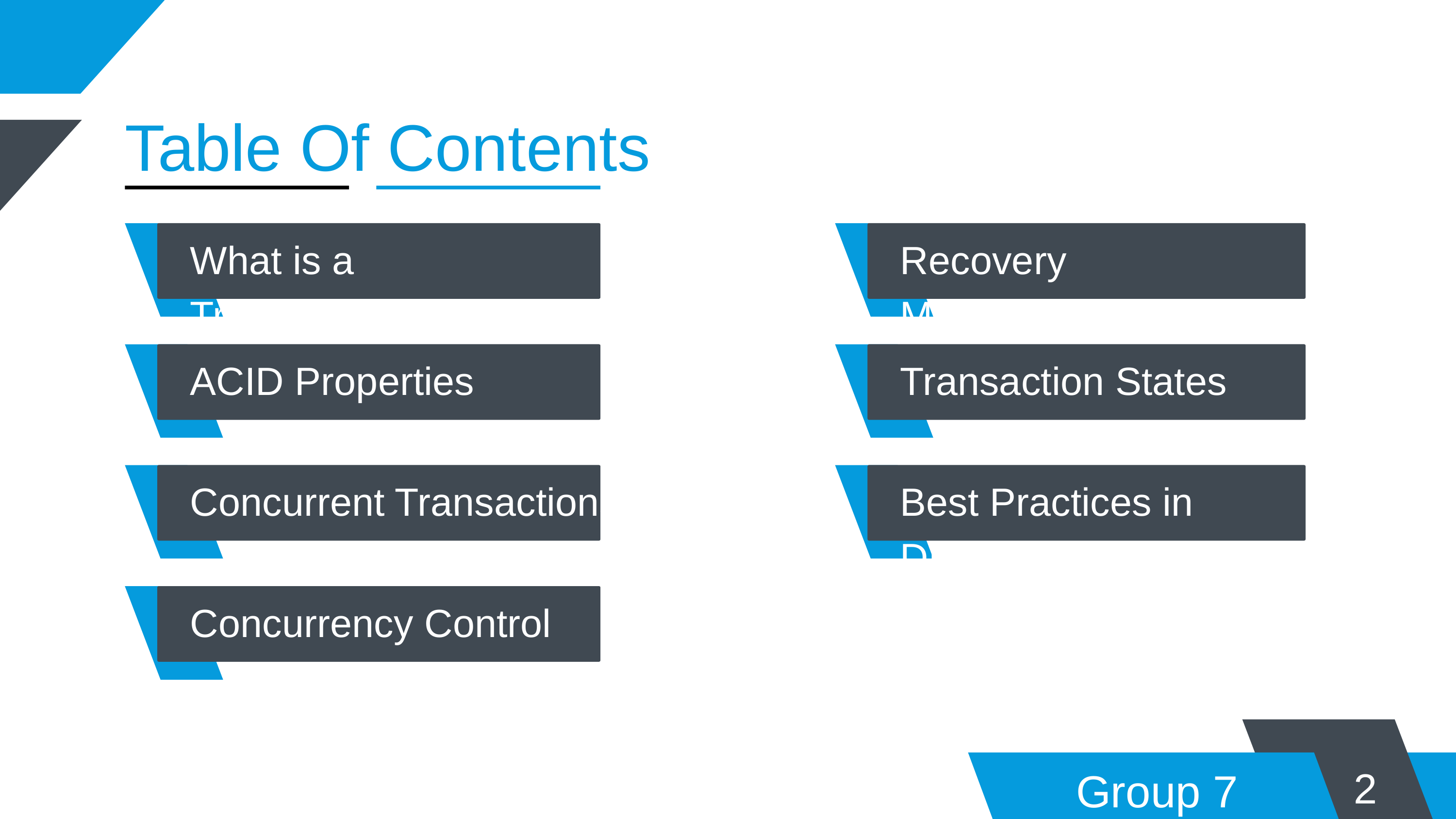

Table Of Contents

What is a Transaction?
Recovery Mechanisms

ACID Properties
Transaction States

Concurrent Transactions
Best Practices in DBMS

Concurrency Control

2
Group 7